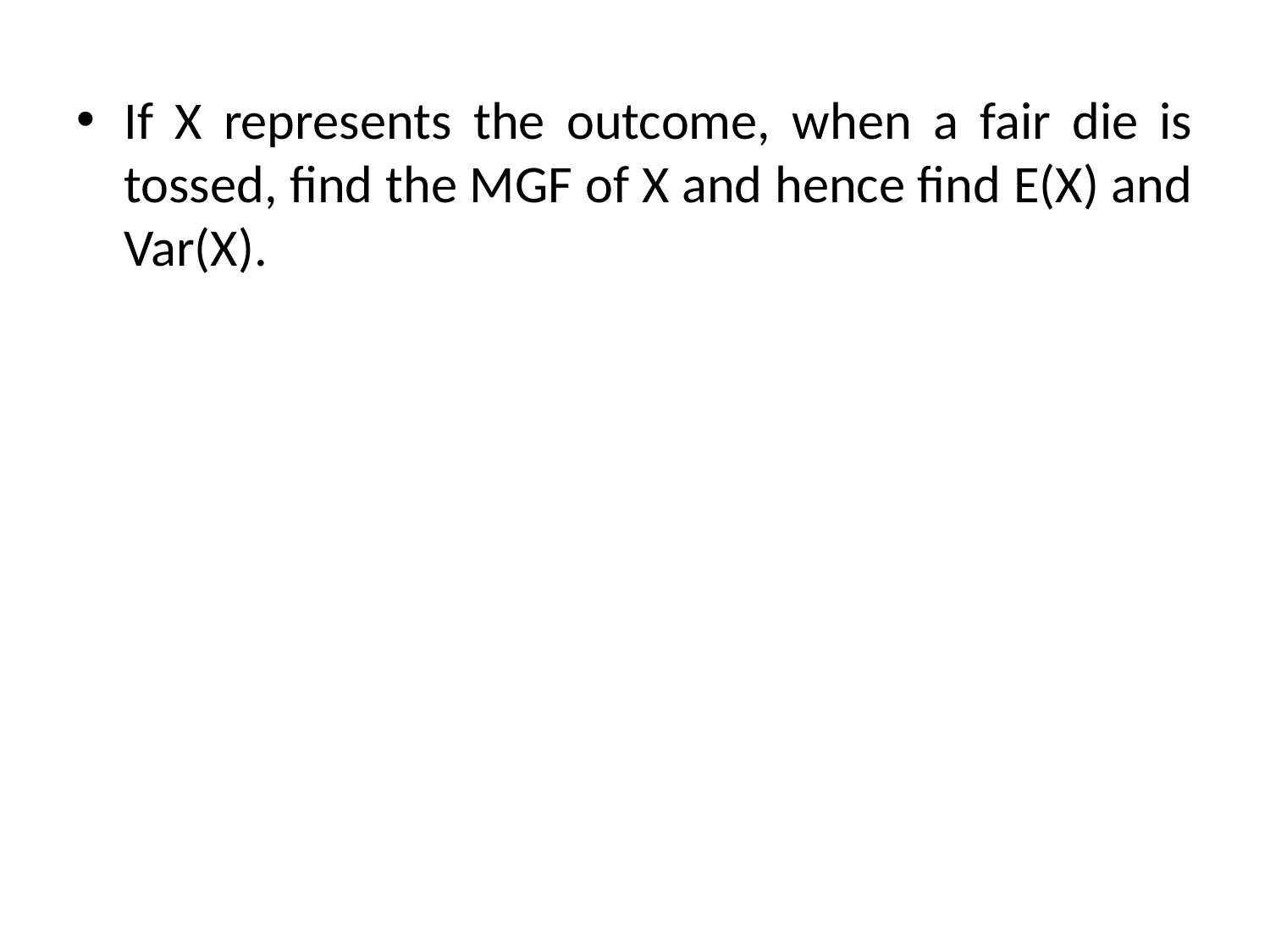

If X represents the outcome, when a fair die is tossed, find the MGF of X and hence find E(X) and Var(X).